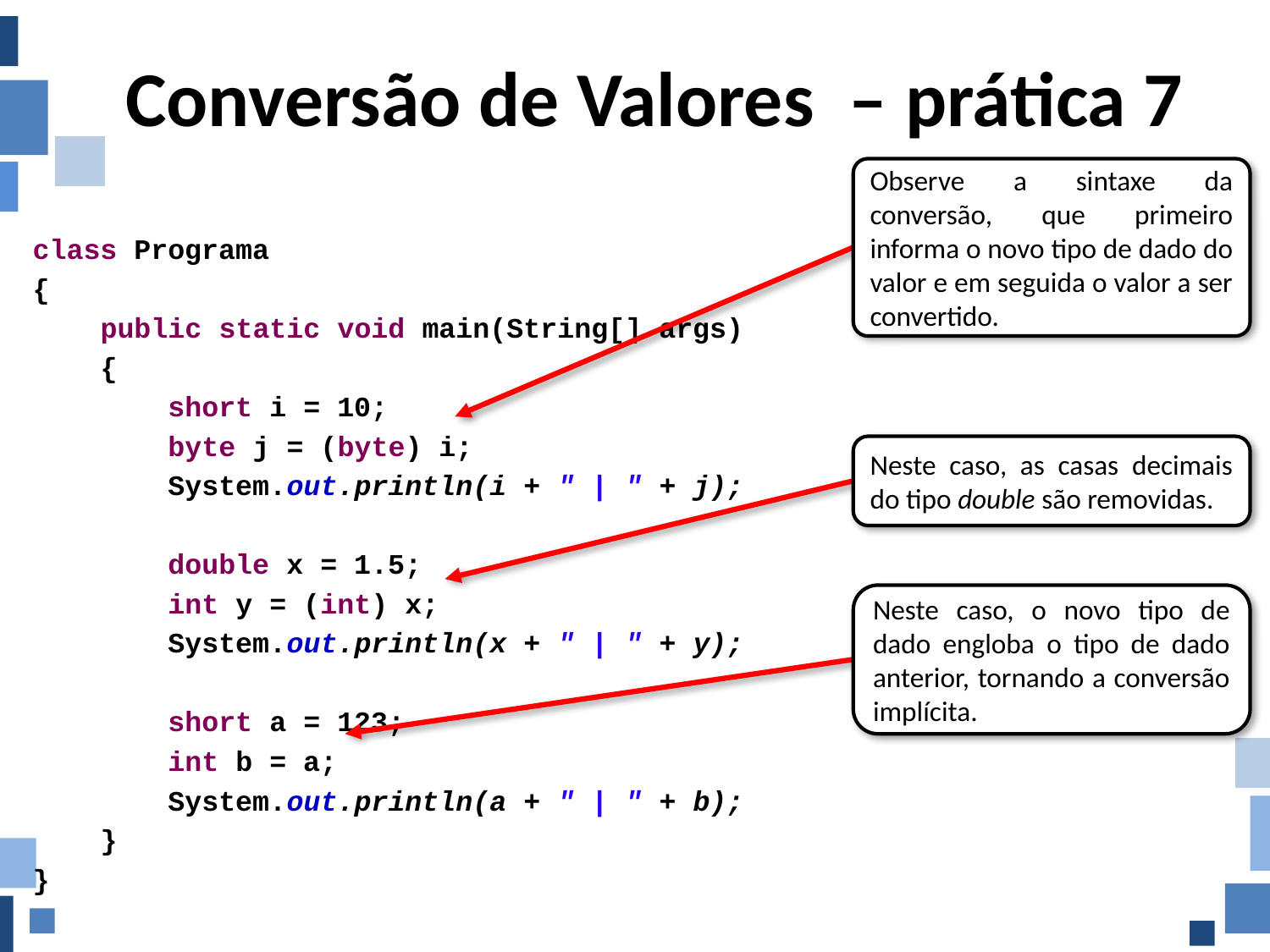

# Conversão de Valores  – prática 7
Observe a sintaxe da conversão, que primeiro informa o novo tipo de dado do valor e em seguida o valor a ser convertido.
class Programa
{
    public static void main(String[] args)
    {
        short i = 10;
        byte j = (byte) i;
        System.out.println(i + " | " + j);

        double x = 1.5;
        int y = (int) x;
        System.out.println(x + " | " + y);

        short a = 123;
        int b = a;
        System.out.println(a + " | " + b);
    }
}
Neste caso, as casas decimais do tipo double são removidas.
Neste caso, o novo tipo de dado engloba o tipo de dado anterior, tornando a conversão implícita.